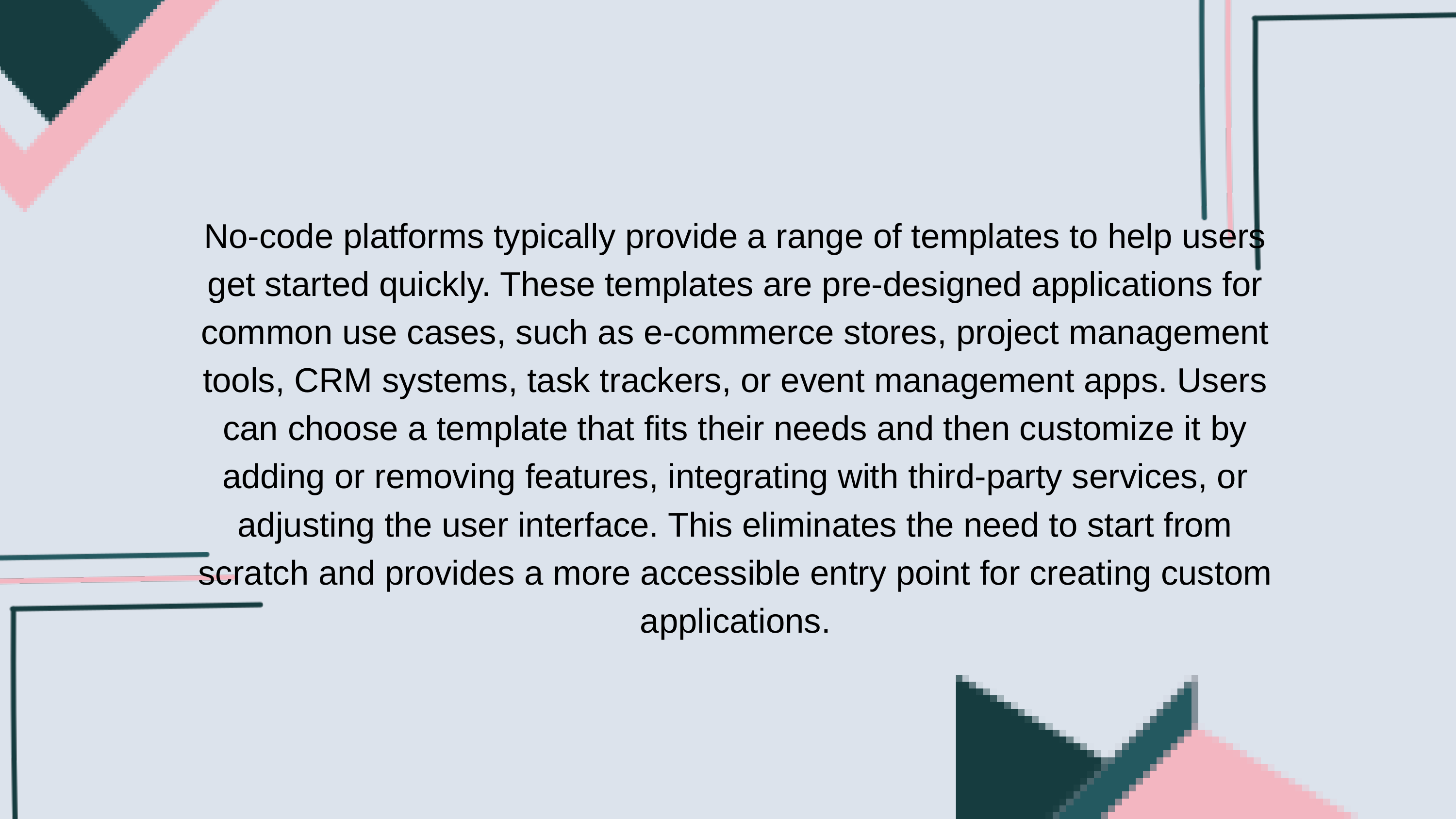

No-code platforms typically provide a range of templates to help users get started quickly. These templates are pre-designed applications for common use cases, such as e-commerce stores, project management tools, CRM systems, task trackers, or event management apps. Users can choose a template that fits their needs and then customize it by adding or removing features, integrating with third-party services, or adjusting the user interface. This eliminates the need to start from scratch and provides a more accessible entry point for creating custom applications.